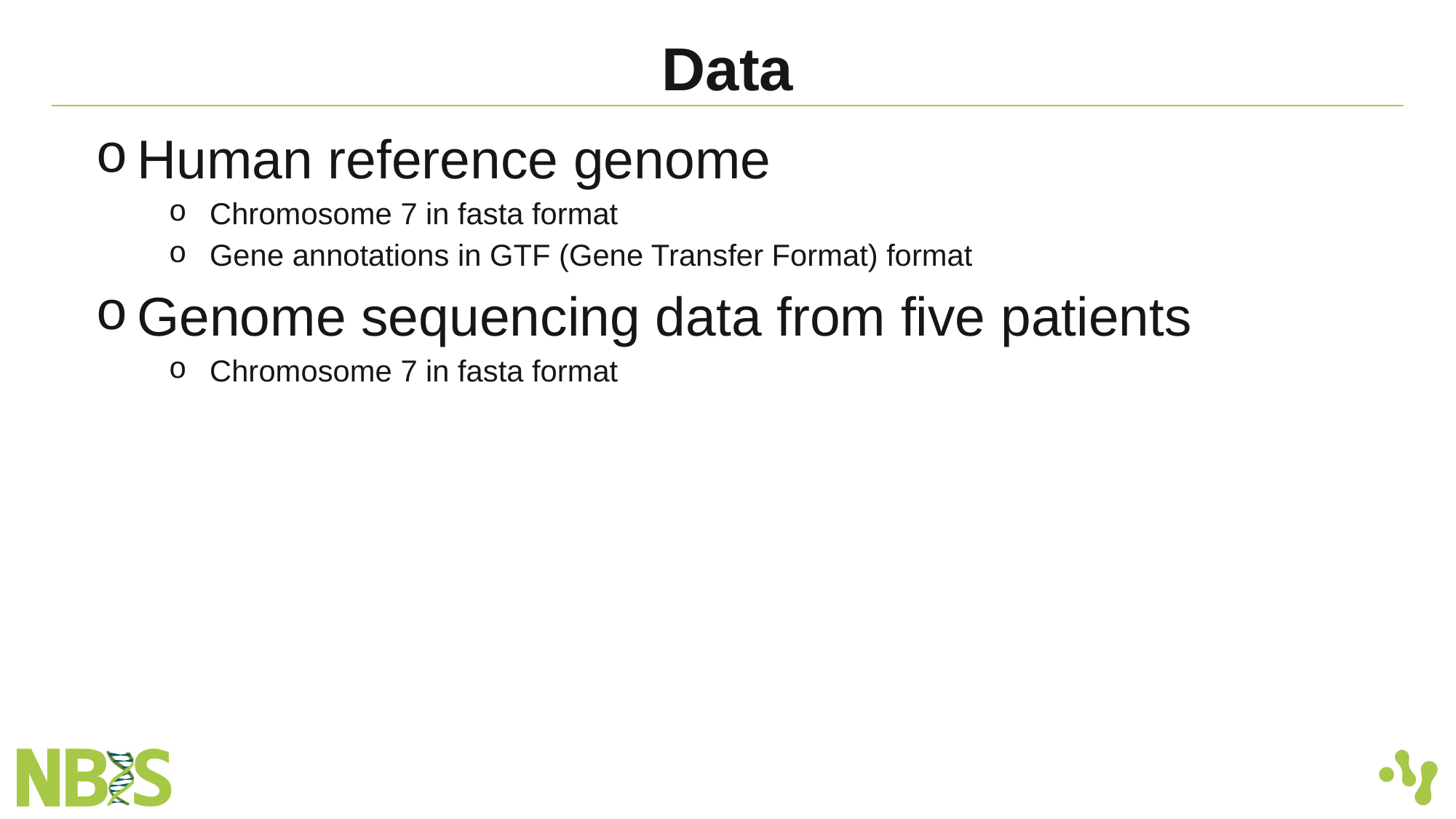

# Data
Human reference genome
Chromosome 7 in fasta format
Gene annotations in GTF (Gene Transfer Format) format
Genome sequencing data from five patients
Chromosome 7 in fasta format